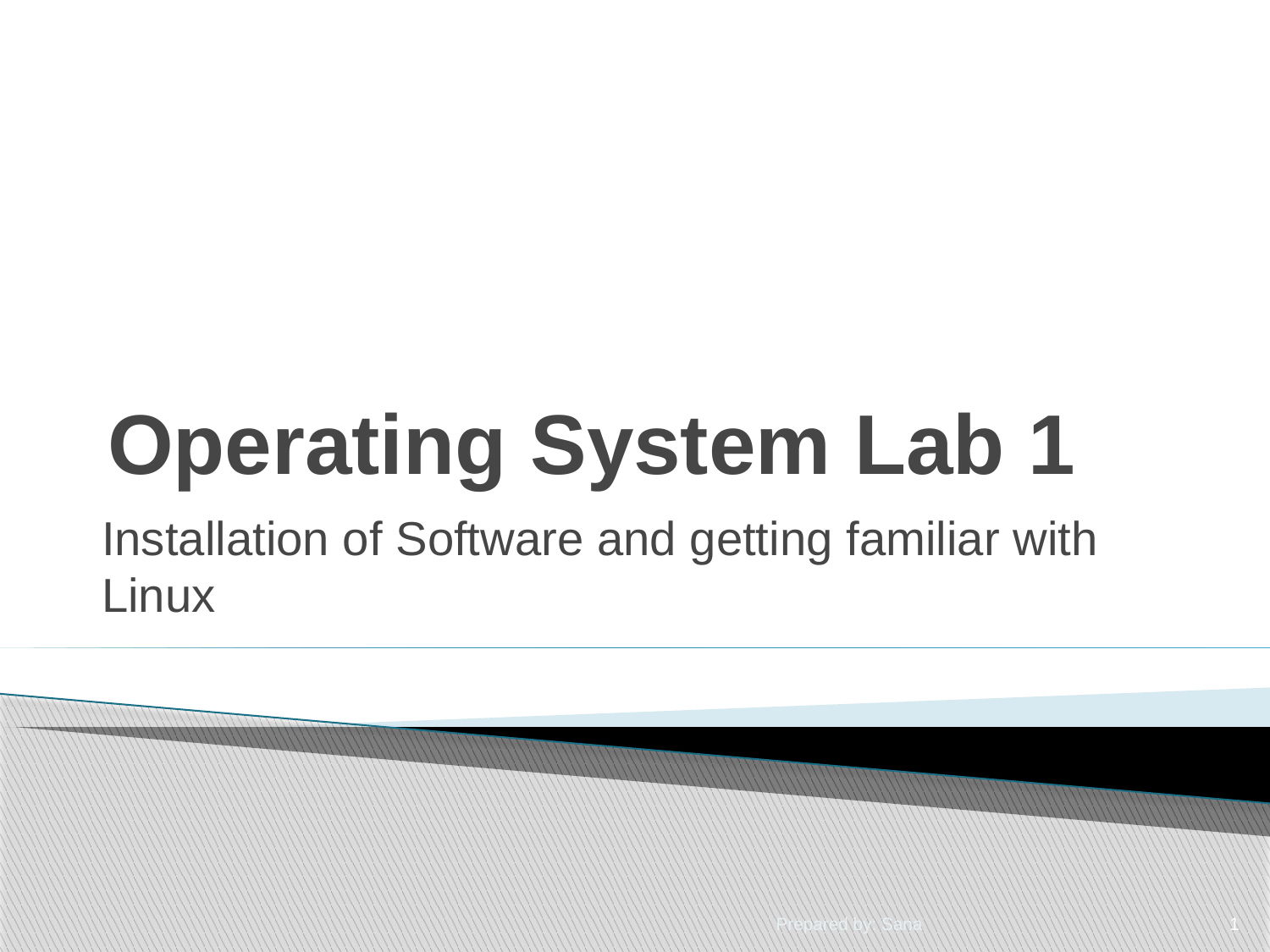

# Operating System Lab 1
Installation of Software and getting familiar with Linux
Prepared by: Sana
1